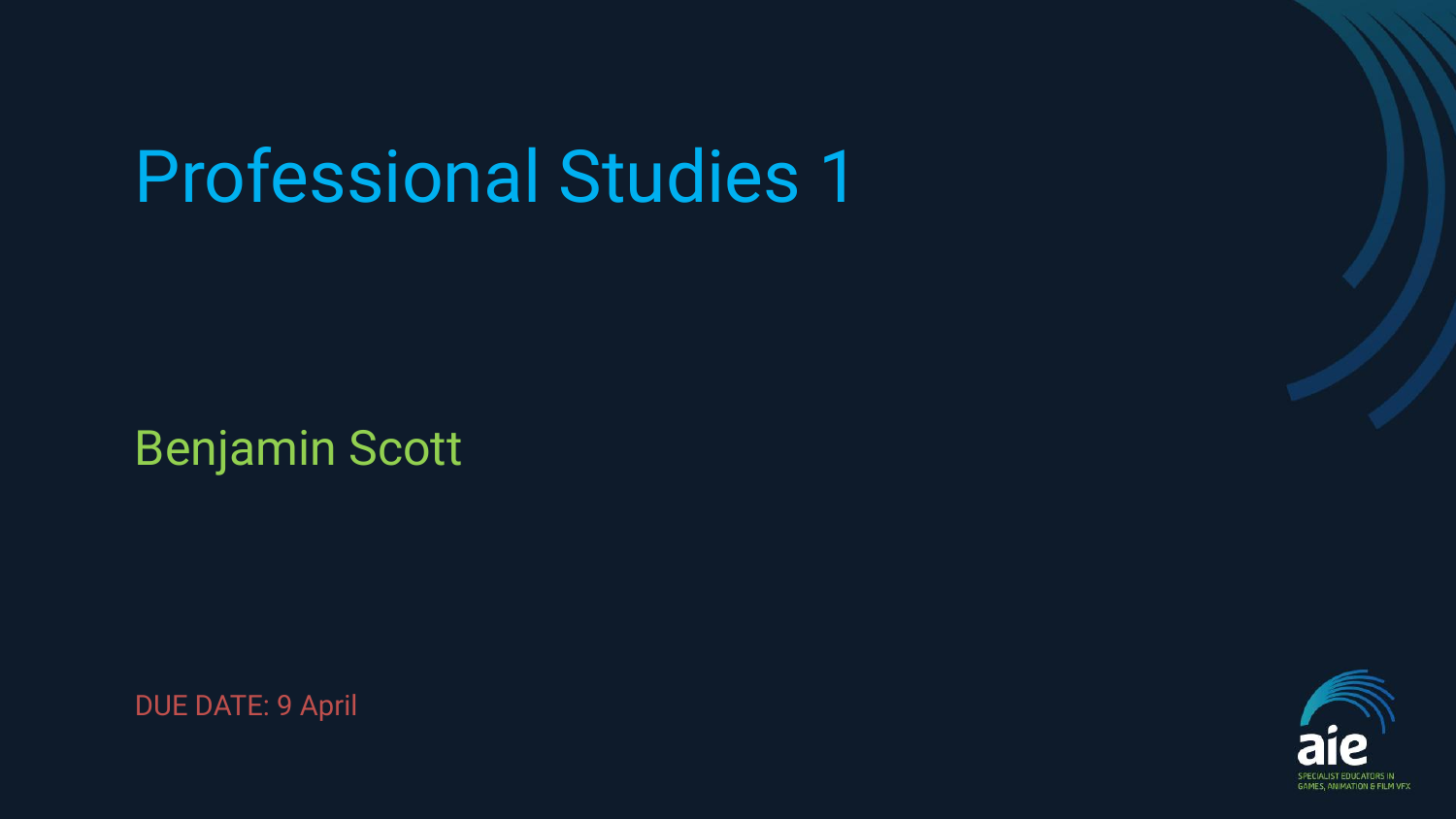

# Professional Studies 1
Benjamin Scott
DUE DATE: 9 April